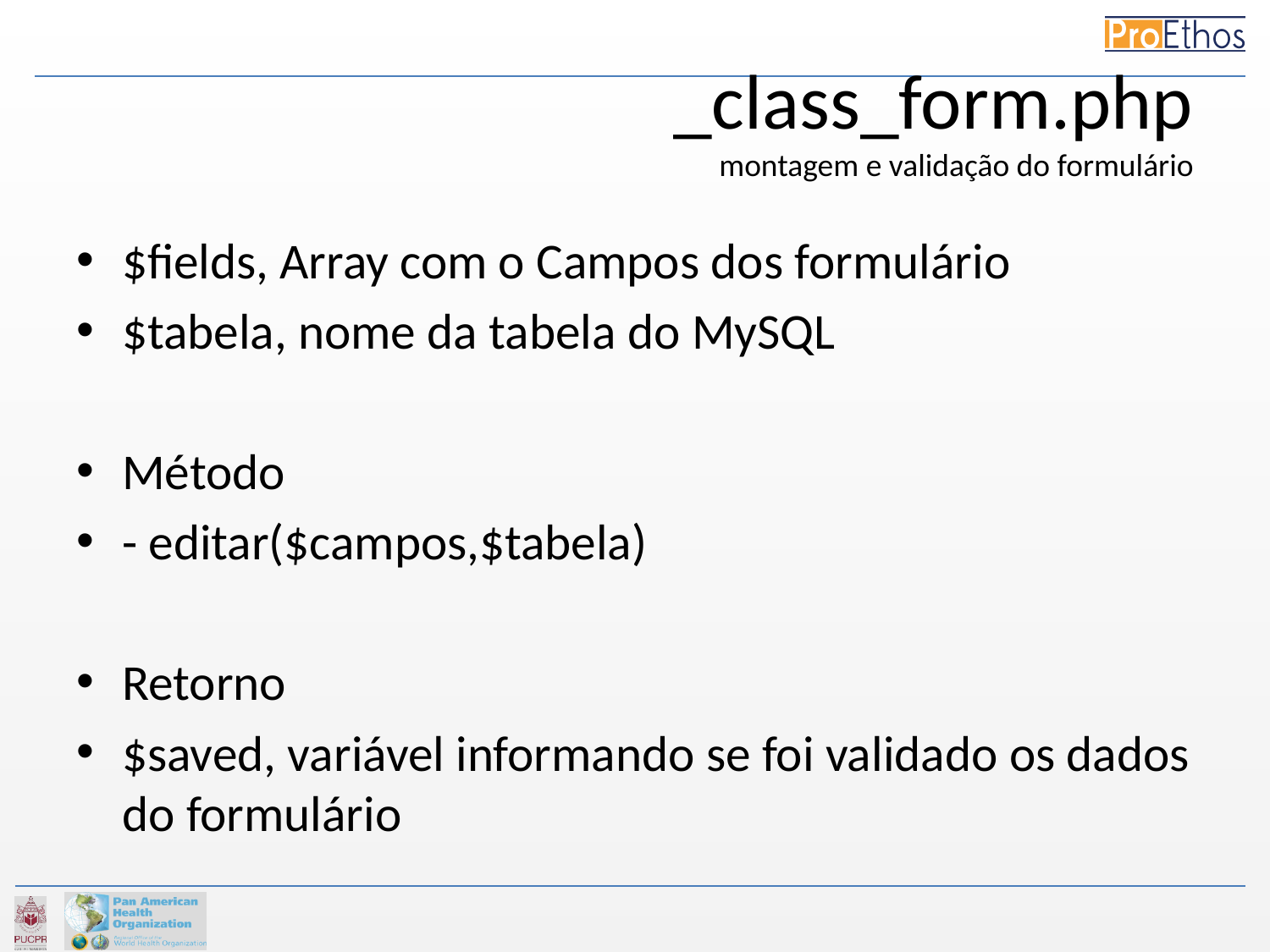

# _class_form.php montagem e validação do formulário
$fields, Array com o Campos dos formulário
$tabela, nome da tabela do MySQL

Método
- editar($campos,$tabela)

Retorno
$saved, variável informando se foi validado os dados do formulário